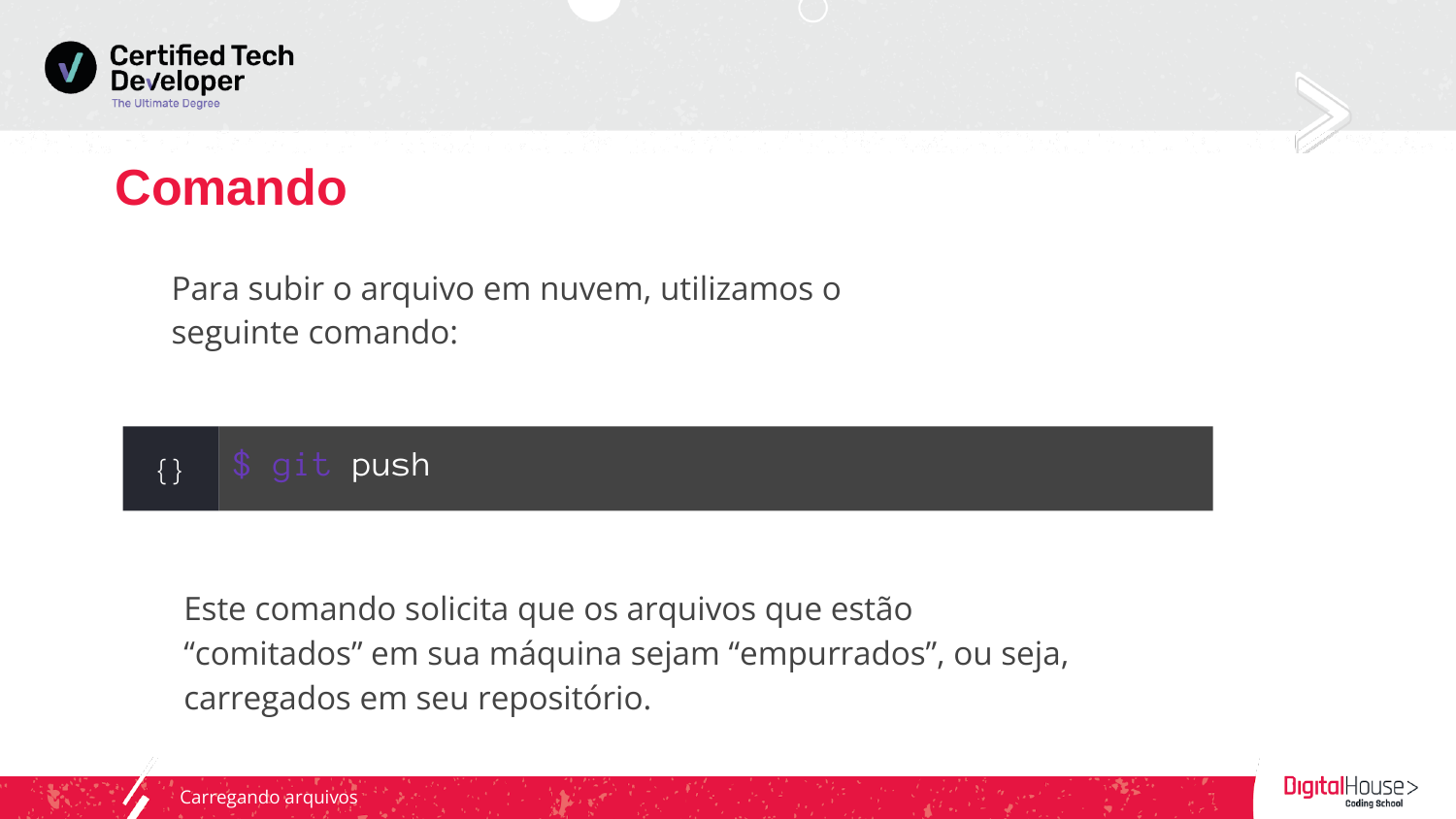

# Comando
Para subir o arquivo em nuvem, utilizamos o seguinte comando:
{}
$ git push
Este comando solicita que os arquivos que estão “comitados” em sua máquina sejam “empurrados”, ou seja, carregados em seu repositório.